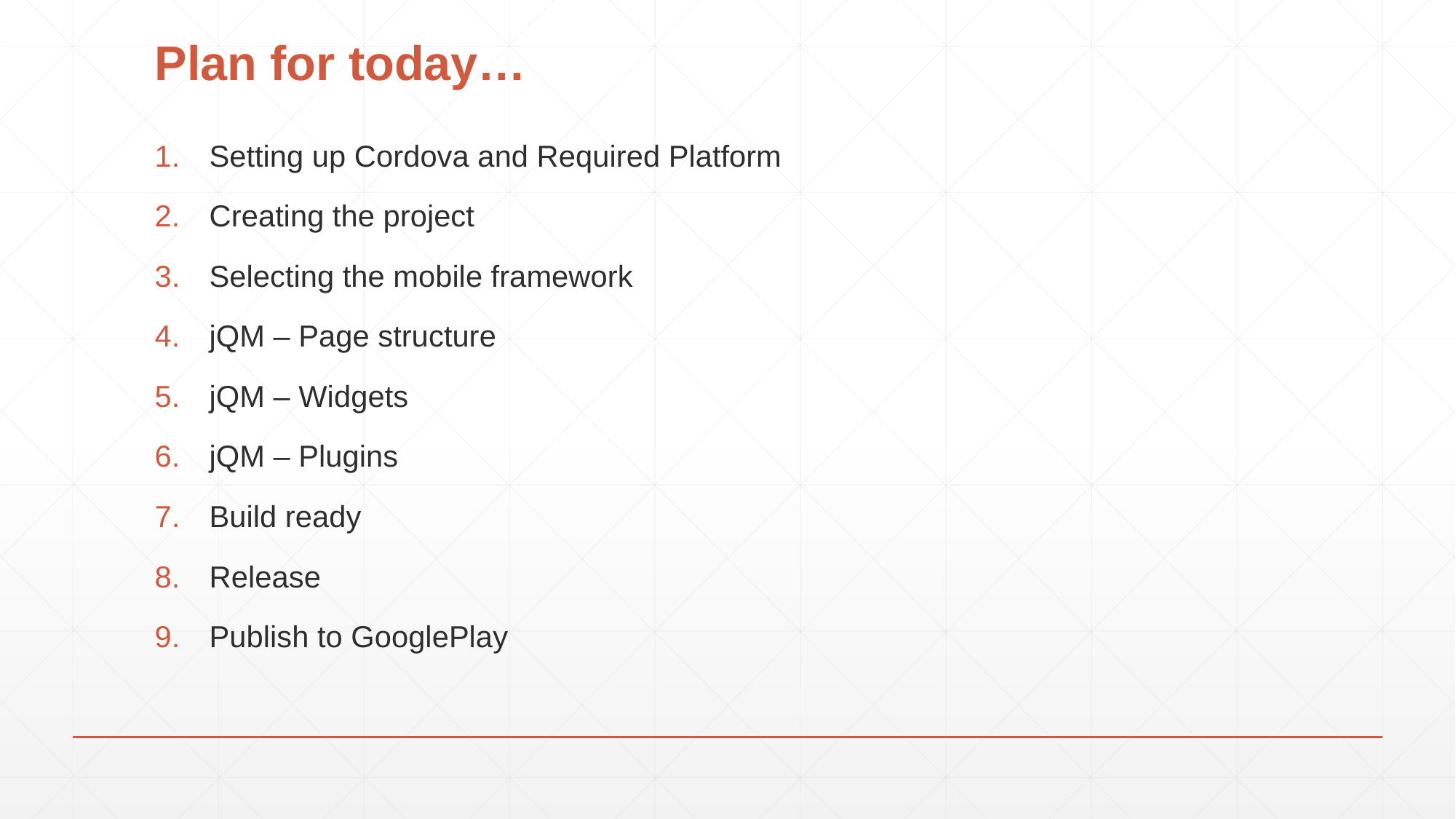

# Plan for today…
Setting up Cordova and Required Platform
Creating the project
Selecting the mobile framework
jQM – Page structure
jQM – Widgets
jQM – Plugins
Build ready
Release
Publish to GooglePlay